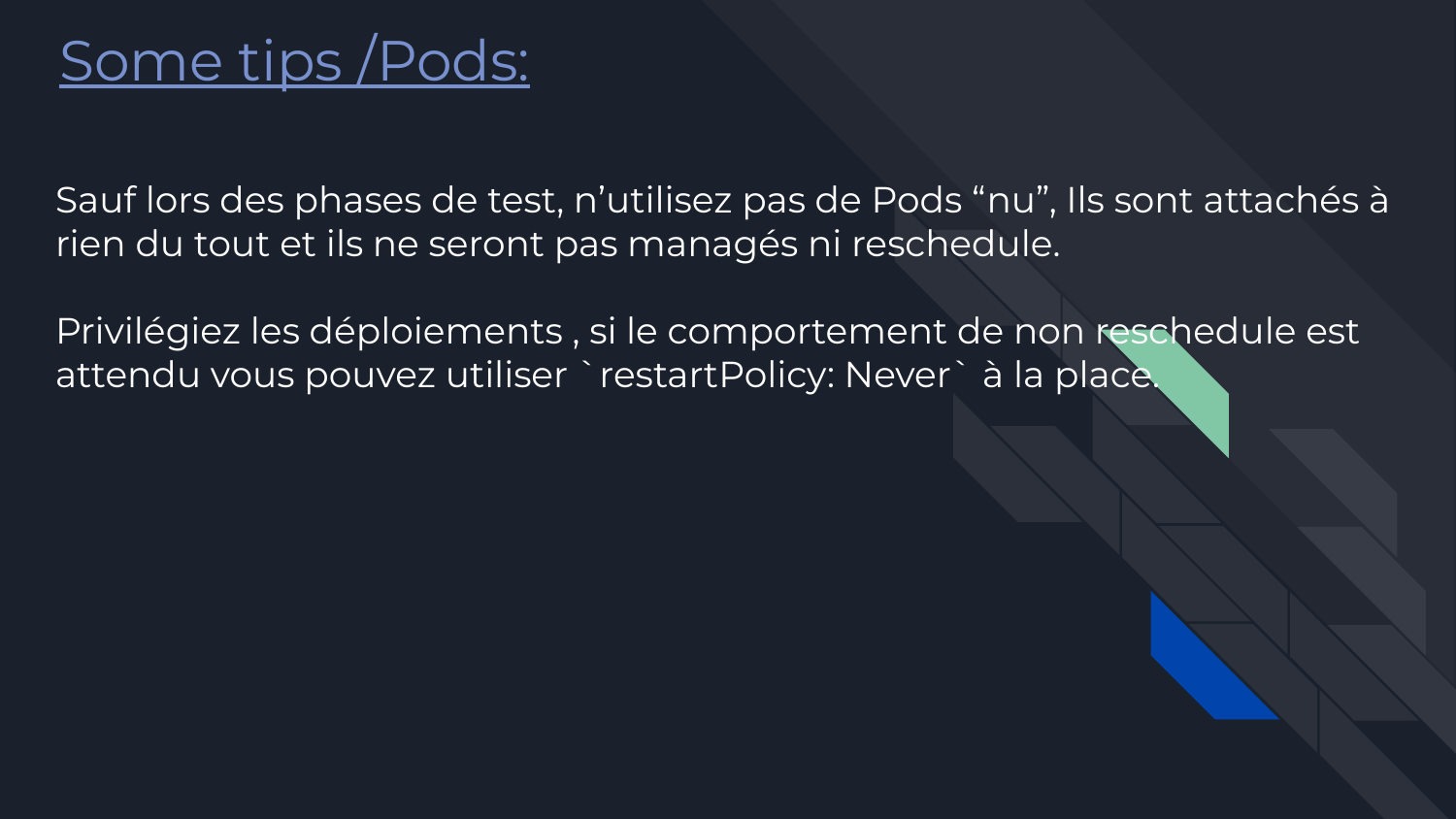

Some tips /Pods:
# Sauf lors des phases de test, n’utilisez pas de Pods “nu”, Ils sont attachés à rien du tout et ils ne seront pas managés ni reschedule.

Privilégiez les déploiements , si le comportement de non reschedule est attendu vous pouvez utiliser `restartPolicy: Never` à la place.